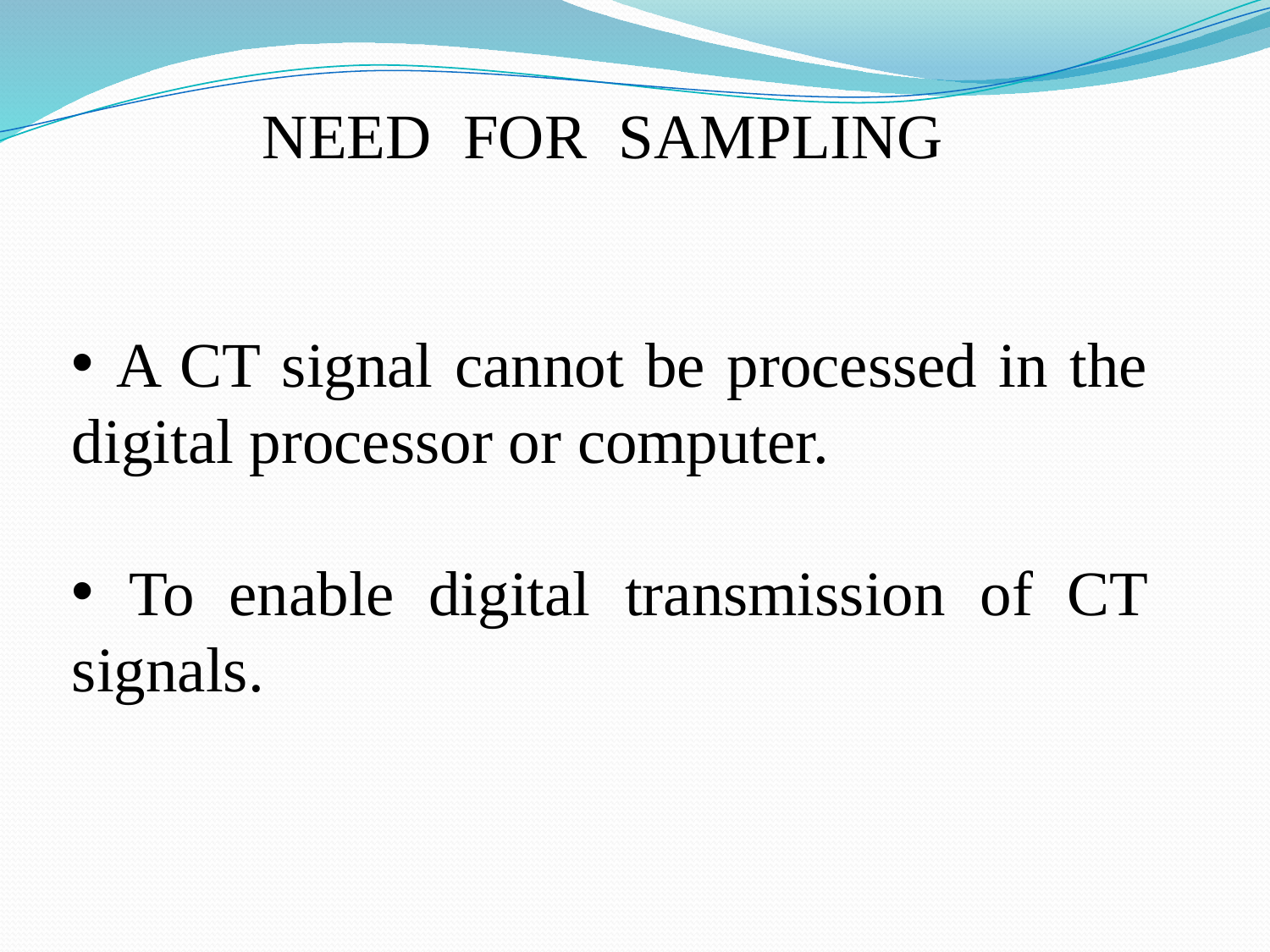

NEED  FOR  SAMPLING

 A CT signal cannot be processed in the digital processor or computer.

 To enable digital transmission of CT signals.